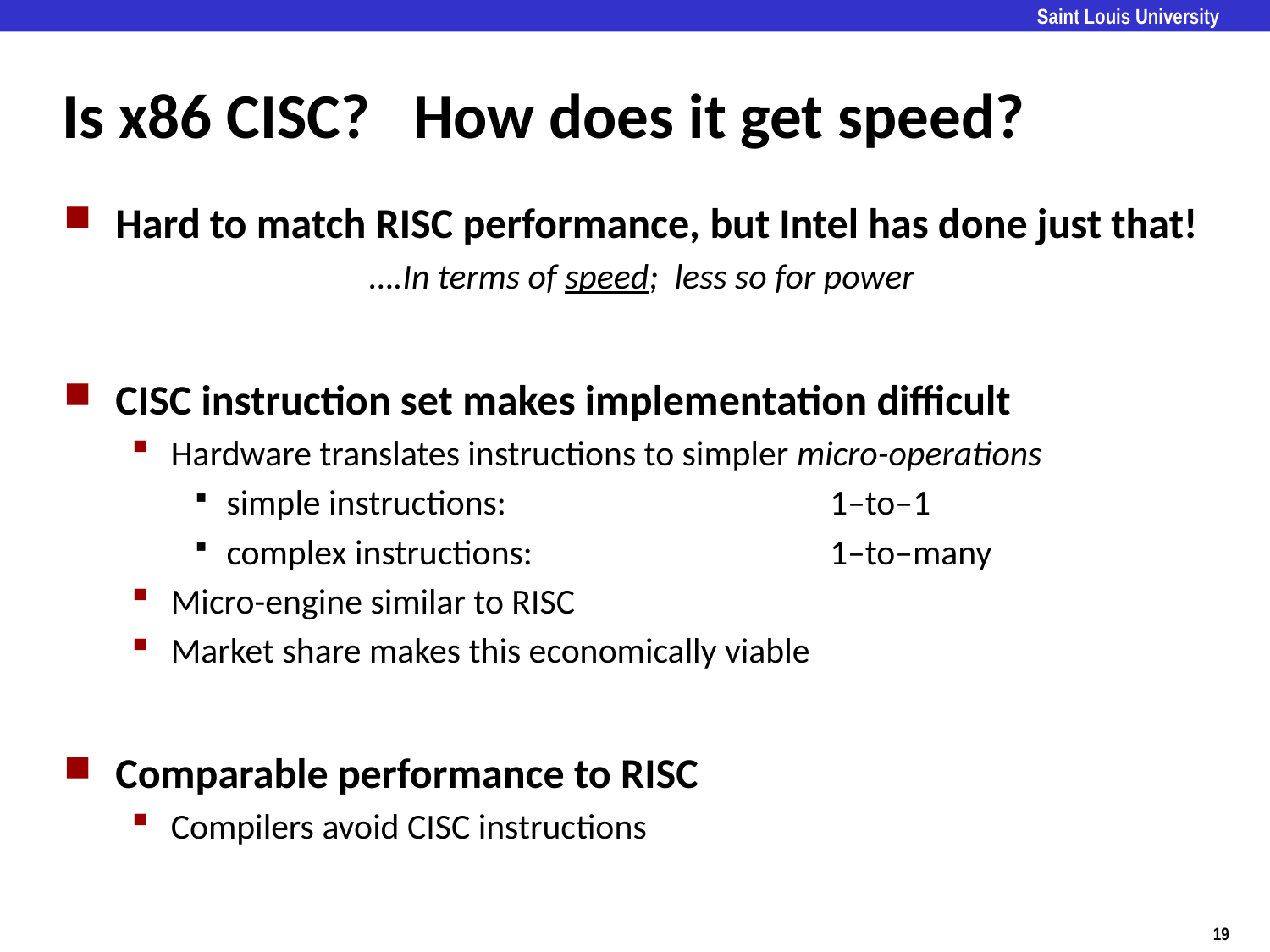

# Is x86 CISC?   How does it get speed?
Hard to match RISC performance, but Intel has done just that! 		….In terms of speed;  less so for power

CISC instruction set makes implementation difficult
Hardware translates instructions to simpler micro-operations
simple instructions:	1–to–1
complex instructions:	1–to–many
Micro-engine similar to RISC
Market share makes this economically viable

Comparable performance to RISC
Compilers avoid CISC instructions